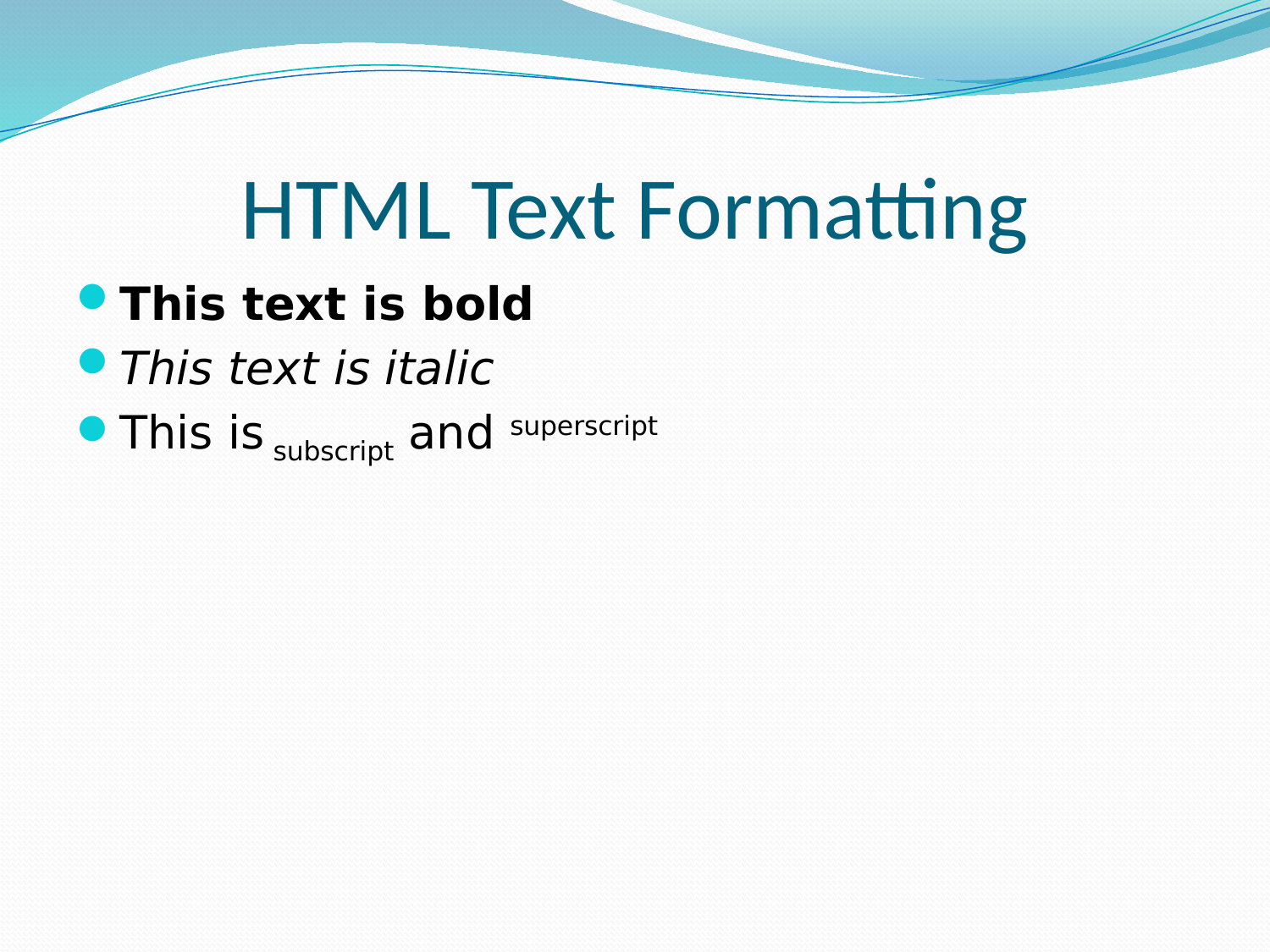

# HTML Text Formatting
This text is bold
This text is italic
This is subscript and superscript